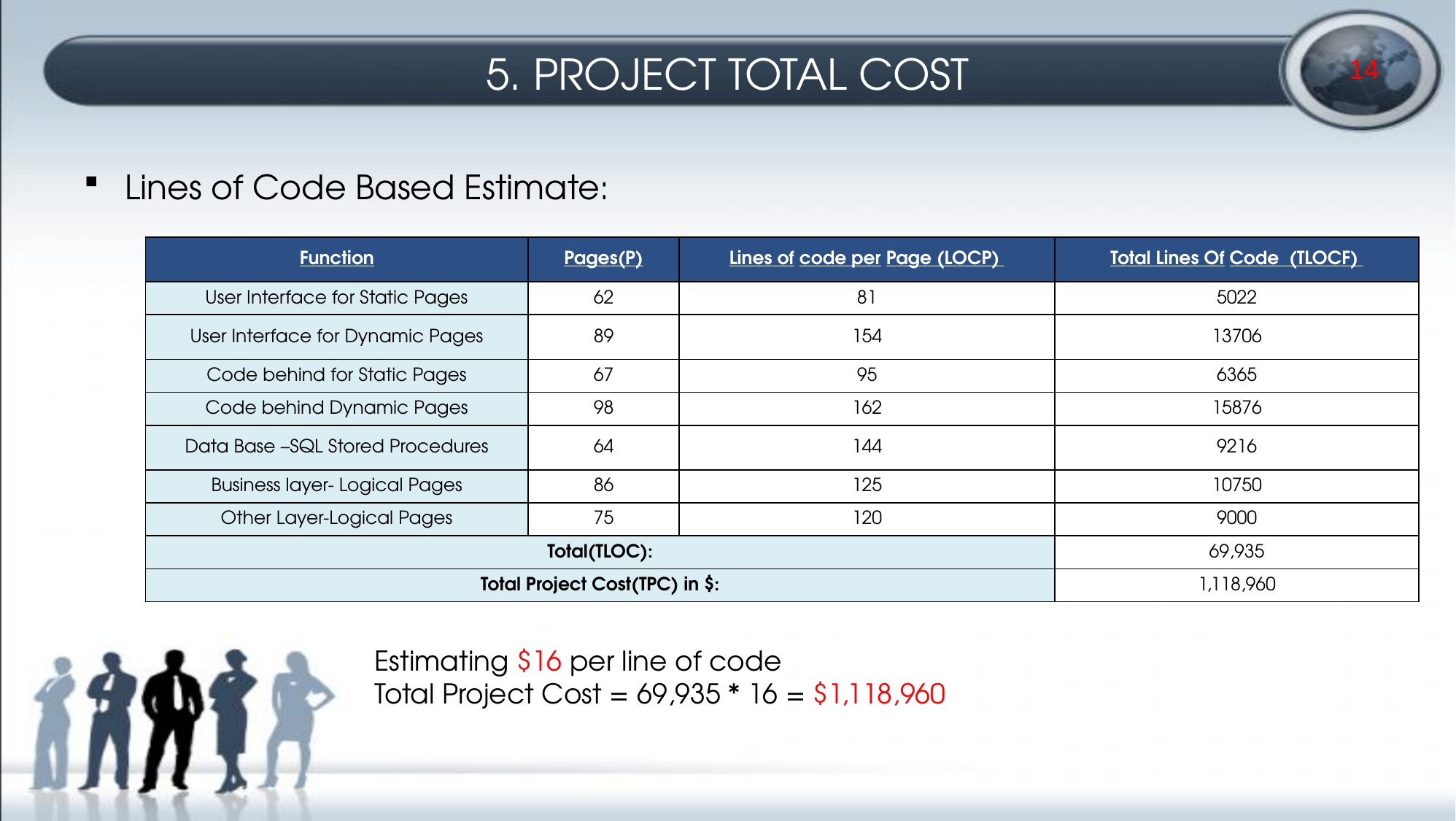

# 5. PROJECT TOTAL COST
14
Lines of Code Based Estimate:
| Function | Pages(P) | Lines of code per Page (LOCP) | Total Lines Of Code (TLOCF) |
| --- | --- | --- | --- |
| User Interface for Static Pages | 62 | 81 | 5022 |
| User Interface for Dynamic Pages | 89 | 154 | 13706 |
| Code behind for Static Pages | 67 | 95 | 6365 |
| Code behind Dynamic Pages | 98 | 162 | 15876 |
| Data Base –SQL Stored Procedures | 64 | 144 | 9216 |
| Business layer- Logical Pages | 86 | 125 | 10750 |
| Other Layer-Logical Pages | 75 | 120 | 9000 |
| Total(TLOC): |  |  | 69,935 |
| Total Project Cost(TPC) in $: |  |  | 1,118,960 |
Estimating $16 per line of code
Total Project Cost = 69,935 * 16 = $1,118,960